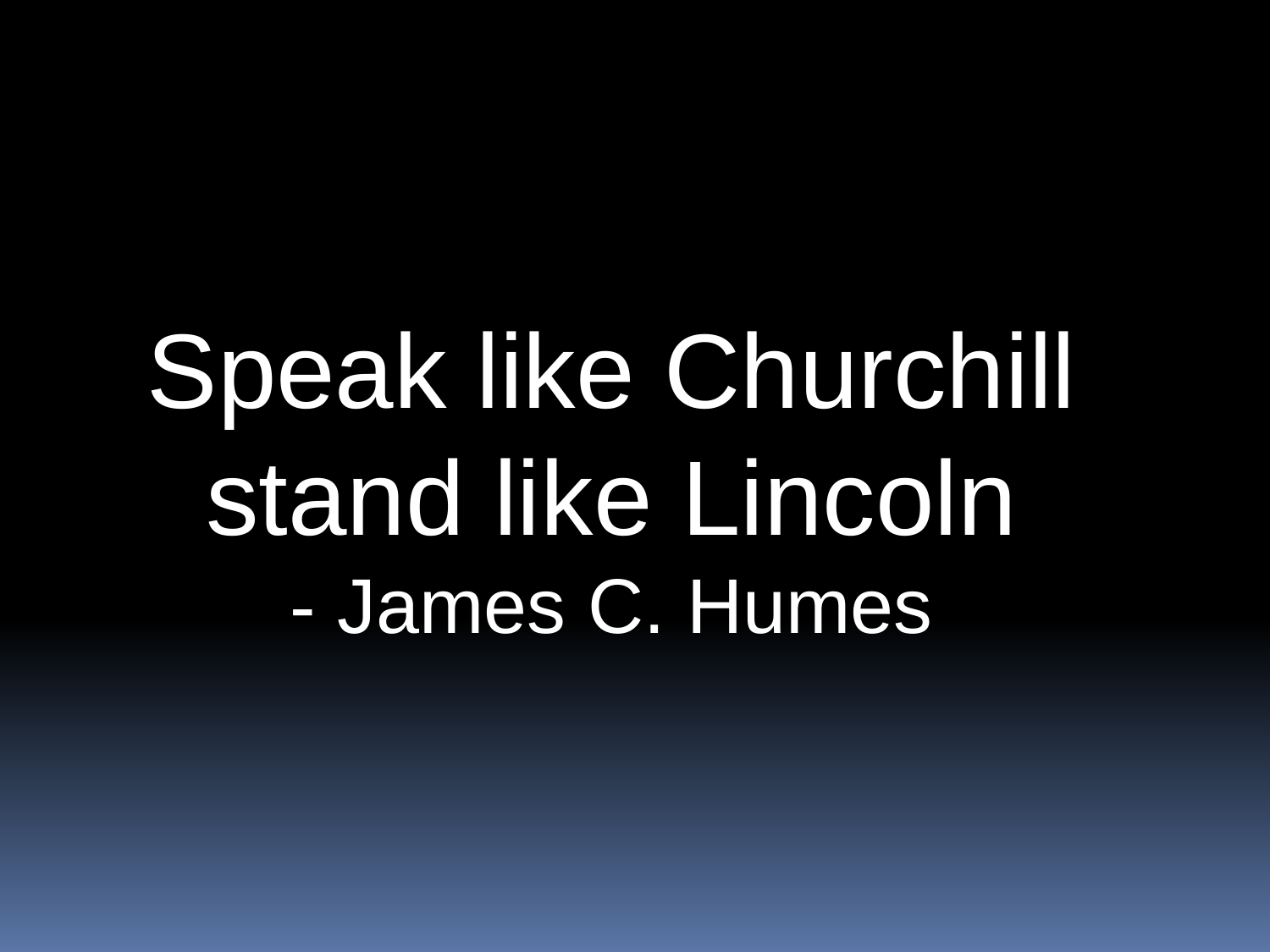

Speak like Churchill stand like Lincoln
- James C. Humes